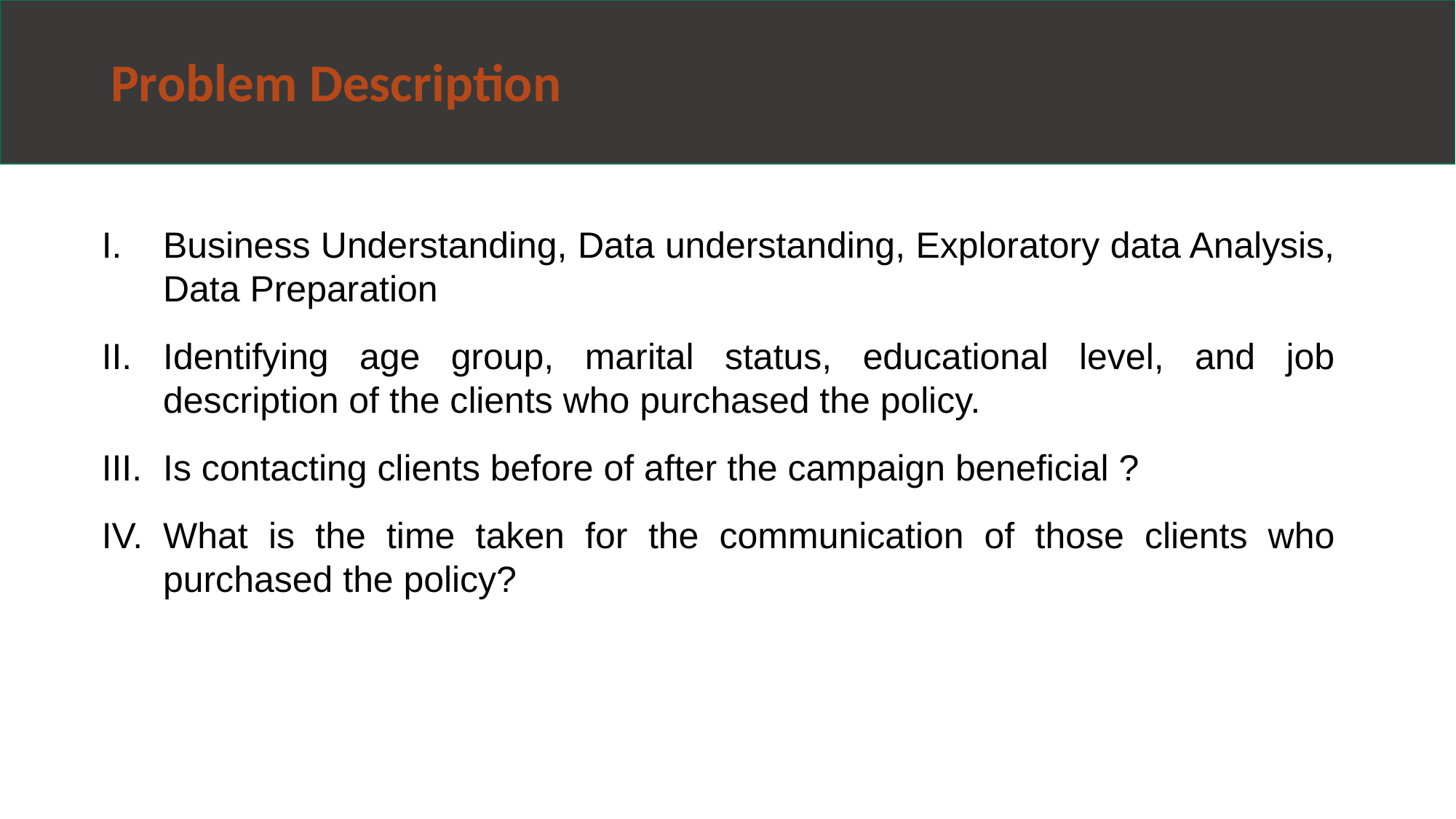

Problem Description
Business Understanding, Data understanding, Exploratory data Analysis, Data Preparation
Identifying age group, marital status, educational level, and job description of the clients who purchased the policy.
Is contacting clients before of after the campaign beneficial ?
What is the time taken for the communication of those clients who purchased the policy?